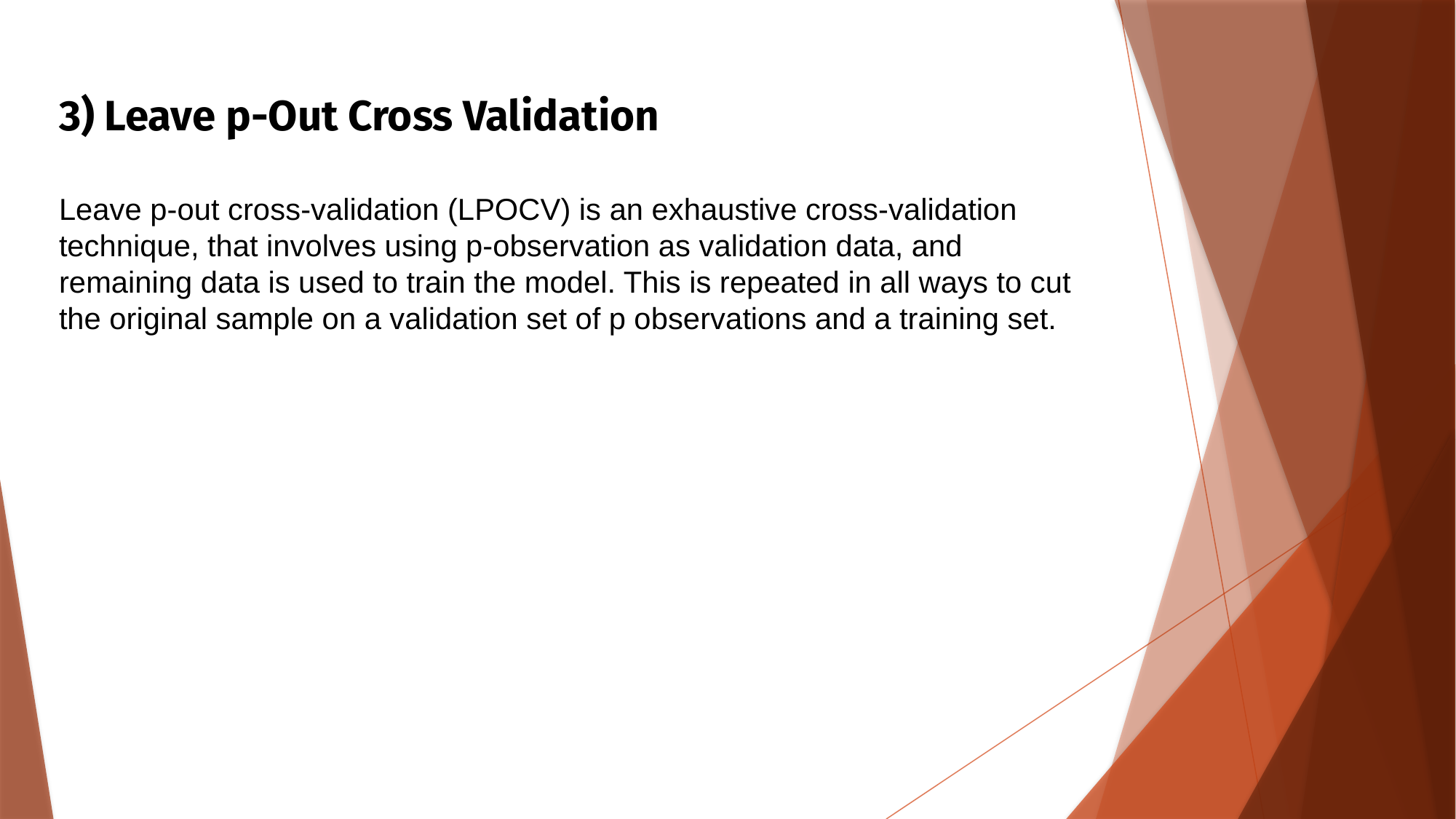

3) Leave p-Out Cross Validation

Leave p-out cross-validation (LPOCV) is an exhaustive cross-validation technique, that involves using p-observation as validation data, and remaining data is used to train the model. This is repeated in all ways to cut the original sample on a validation set of p observations and a training set.